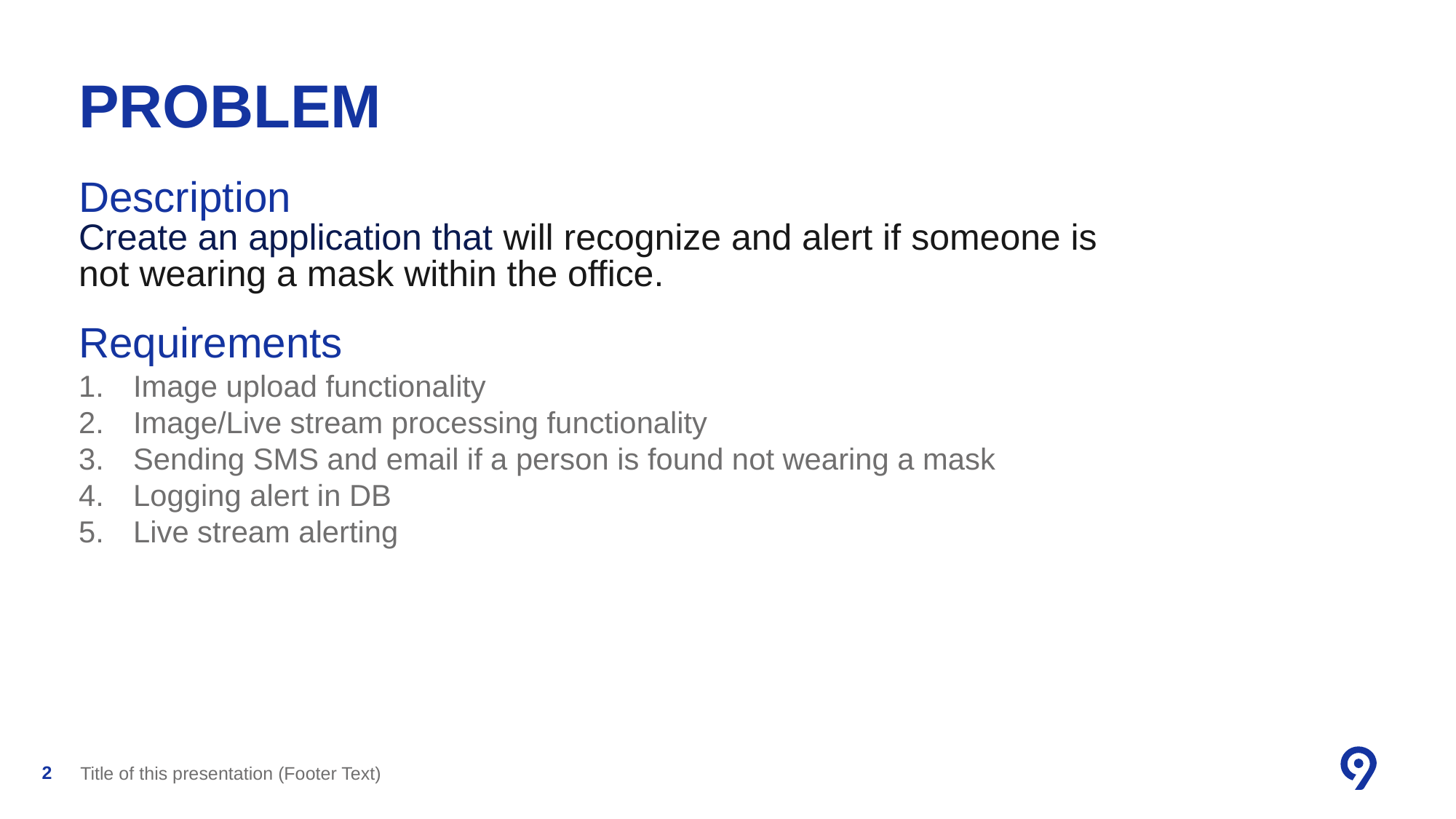

# Problem
Description
Create an application that will recognize and alert if someone is not wearing a mask within the office.

Requirements
Image upload functionality
Image/Live stream processing functionality
Sending SMS and email if a person is found not wearing a mask
Logging alert in DB
Live stream alerting

Title of this presentation (Footer Text)
2